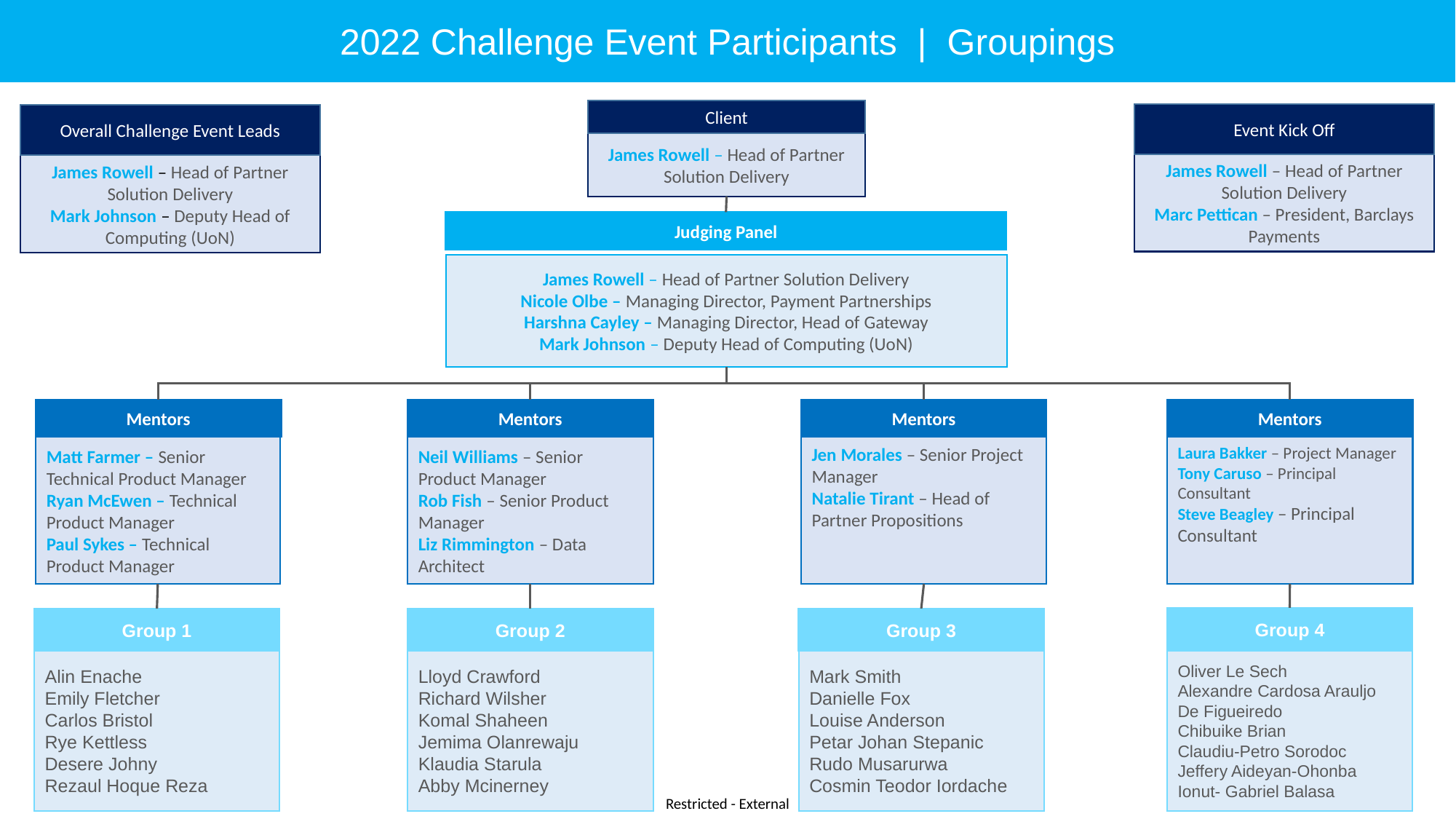

2022 Challenge Event Participants  |  Groupings
Client
James Rowell – Head of Partner Solution Delivery

Event Kick Off

James Rowell – Head of Partner Solution Delivery
Marc Pettican – President, Barclays Payments

Overall Challenge Event Leads

James Rowell – Head of Partner Solution Delivery
Mark Johnson – Deputy Head of Computing (UoN)

Judging Panel
James Rowell – Head of Partner Solution Delivery
Nicole Olbe – Managing Director, Payment Partnerships
Harshna Cayley – Managing Director, Head of Gateway
Mark Johnson – Deputy Head of Computing (UoN)
Mentors
Matt Farmer – Senior Technical Product Manager
Ryan McEwen – Technical Product Manager
Paul Sykes – Technical Product Manager
Group 1
Alin Enache
Emily Fletcher
Carlos Bristol
Rye Kettless
Desere Johny
Rezaul Hoque Reza
Mentors
Neil Williams – Senior Product Manager
Rob Fish – Senior Product Manager
Liz Rimmington – Data Architect
Group 2
Lloyd Crawford
Richard Wilsher
Komal Shaheen
Jemima Olanrewaju
Klaudia Starula
Abby Mcinerney
Mentors

Group 3
Mark Smith
Danielle Fox
Louise Anderson
Petar Johan Stepanic
Rudo Musarurwa
Cosmin Teodor Iordache
Mentors
Laura Bakker – Project Manager
Tony Caruso – Principal Consultant
Steve Beagley – Principal Consultant

Group 4
Oliver Le Sech
Alexandre Cardosa Arauljo De Figueiredo
Chibuike Brian
Claudiu-Petro Sorodoc
Jeffery Aideyan-Ohonba
Ionut- Gabriel Balasa
Jen Morales – Senior Project Manager
Natalie Tirant – Head of Partner Propositions